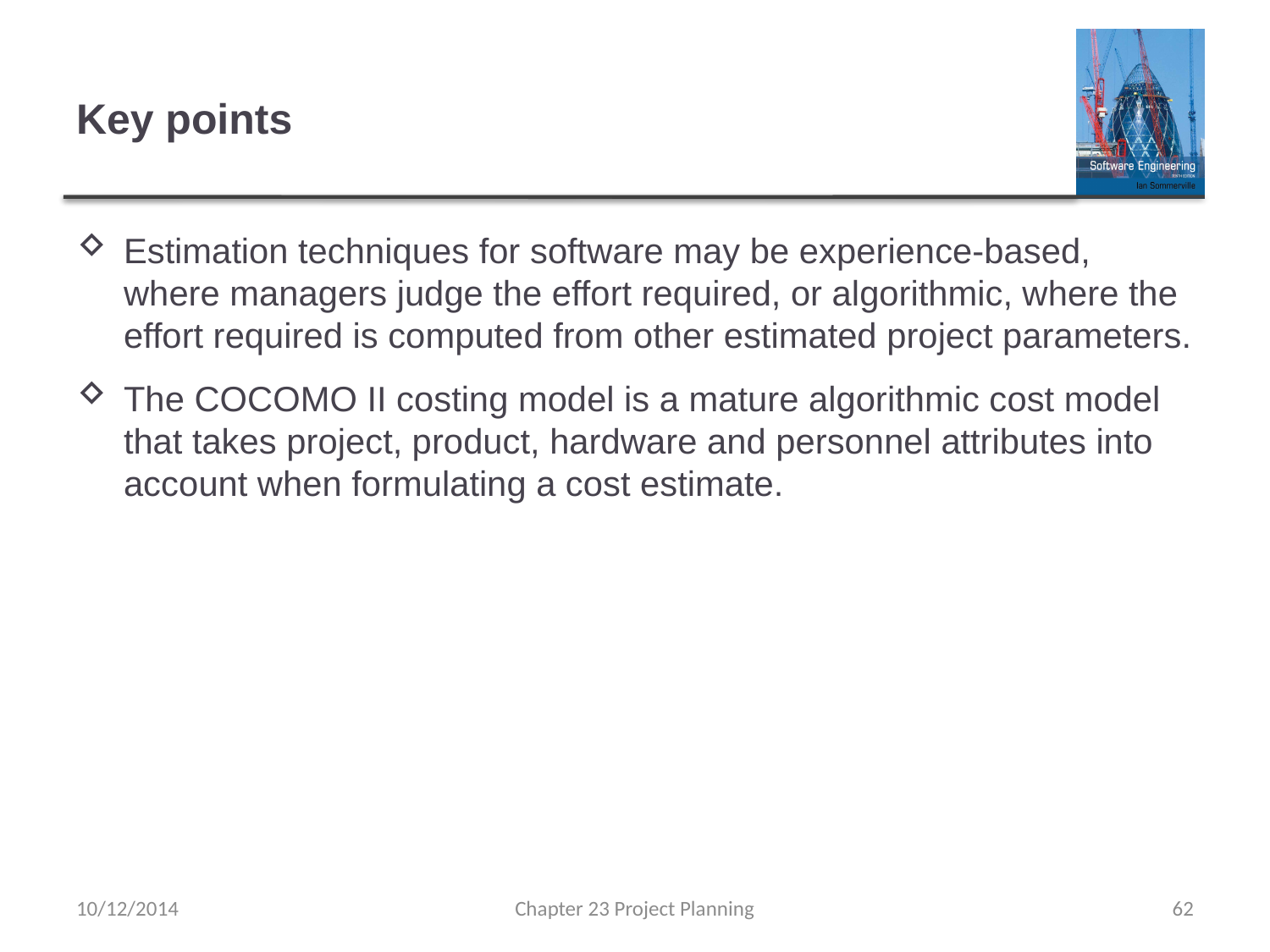

# Key points
Estimation techniques for software may be experience-based, where managers judge the effort required, or algorithmic, where the effort required is computed from other estimated project parameters.
The COCOMO II costing model is a mature algorithmic cost model that takes project, product, hardware and personnel attributes into account when formulating a cost estimate.

10/12/2014
Chapter 23 Project Planning
62